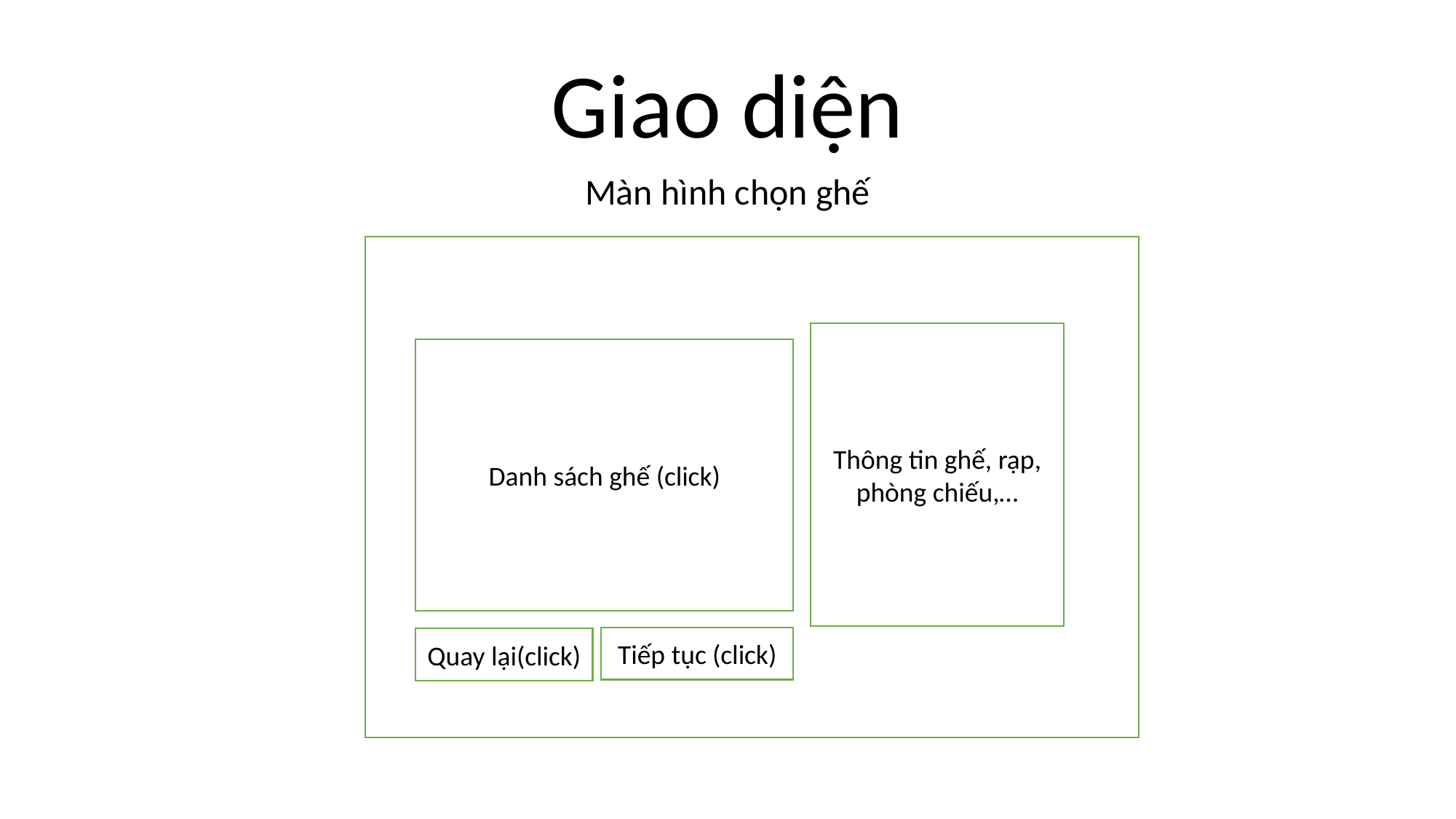

# Giao diện
Màn hình chọn ghế

Thông tin ghế, rạp, phòng chiếu,…
Danh sách ghế (click)
Tiếp tục (click)
Quay lại(click)